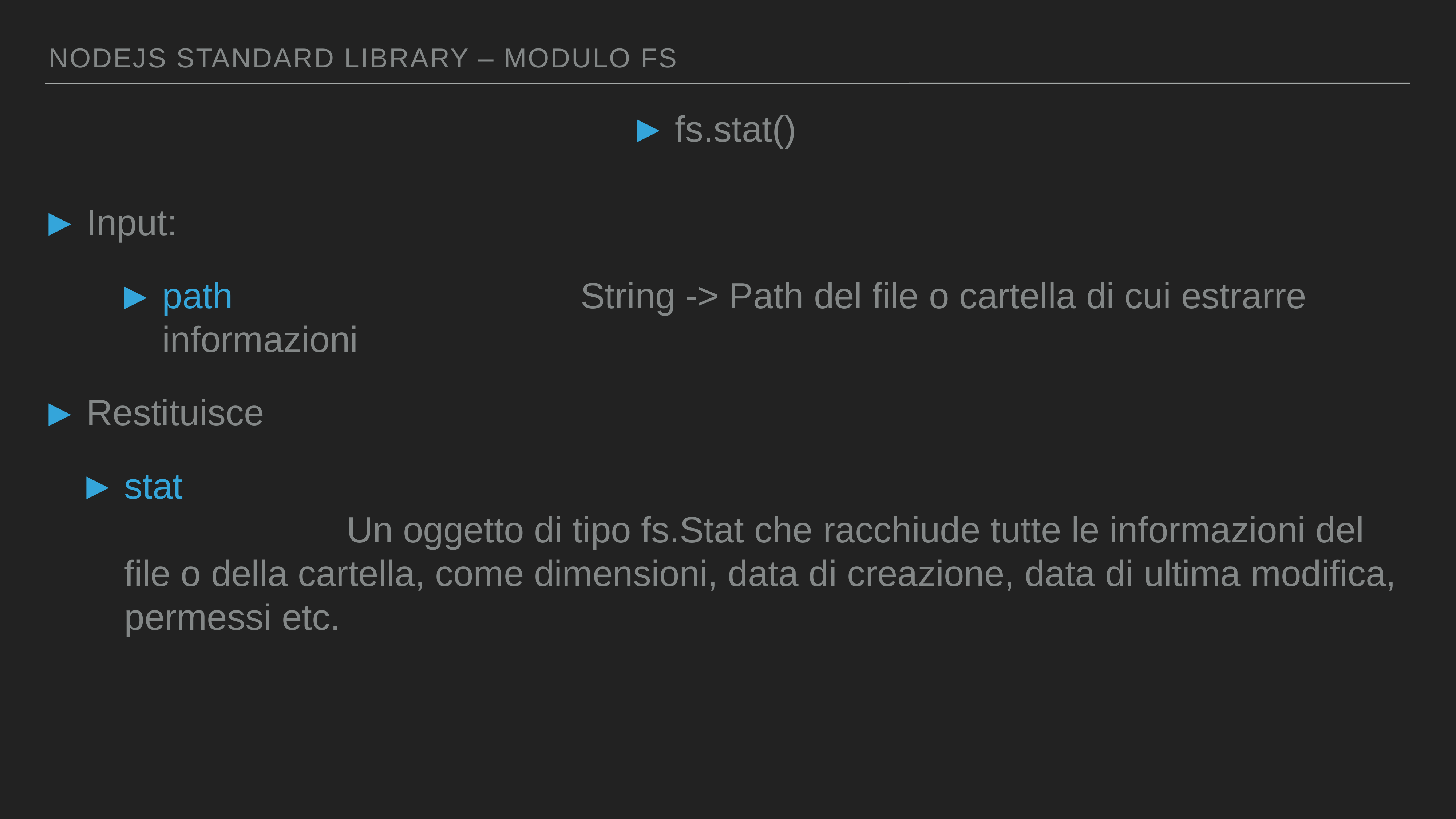

Nodejs standArd library – MODULO FS
fs.stat()
Input:
path 					         String -> Path del file o cartella di cui estrarre informazioni
Restituisce
stat                                                                                                                                               Un oggetto di tipo fs.Stat che racchiude tutte le informazioni del file o della cartella, come dimensioni, data di creazione, data di ultima modifica, permessi etc.